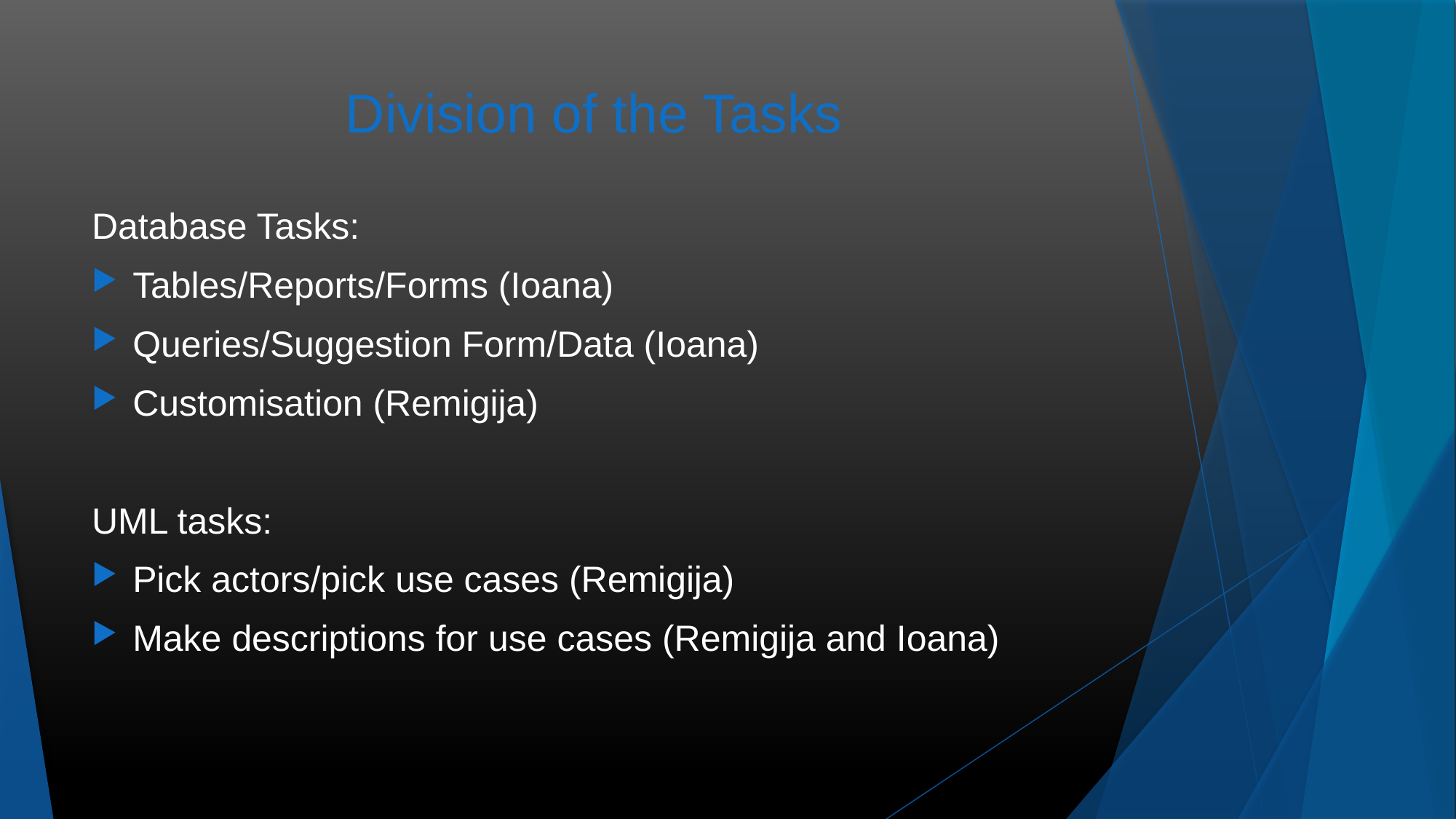

# Division of the Tasks
Database Tasks:
Tables/Reports/Forms (Ioana)
Queries/Suggestion Form/Data (Ioana)
Customisation (Remigija)

UML tasks:
Pick actors/pick use cases (Remigija)
Make descriptions for use cases (Remigija and Ioana)